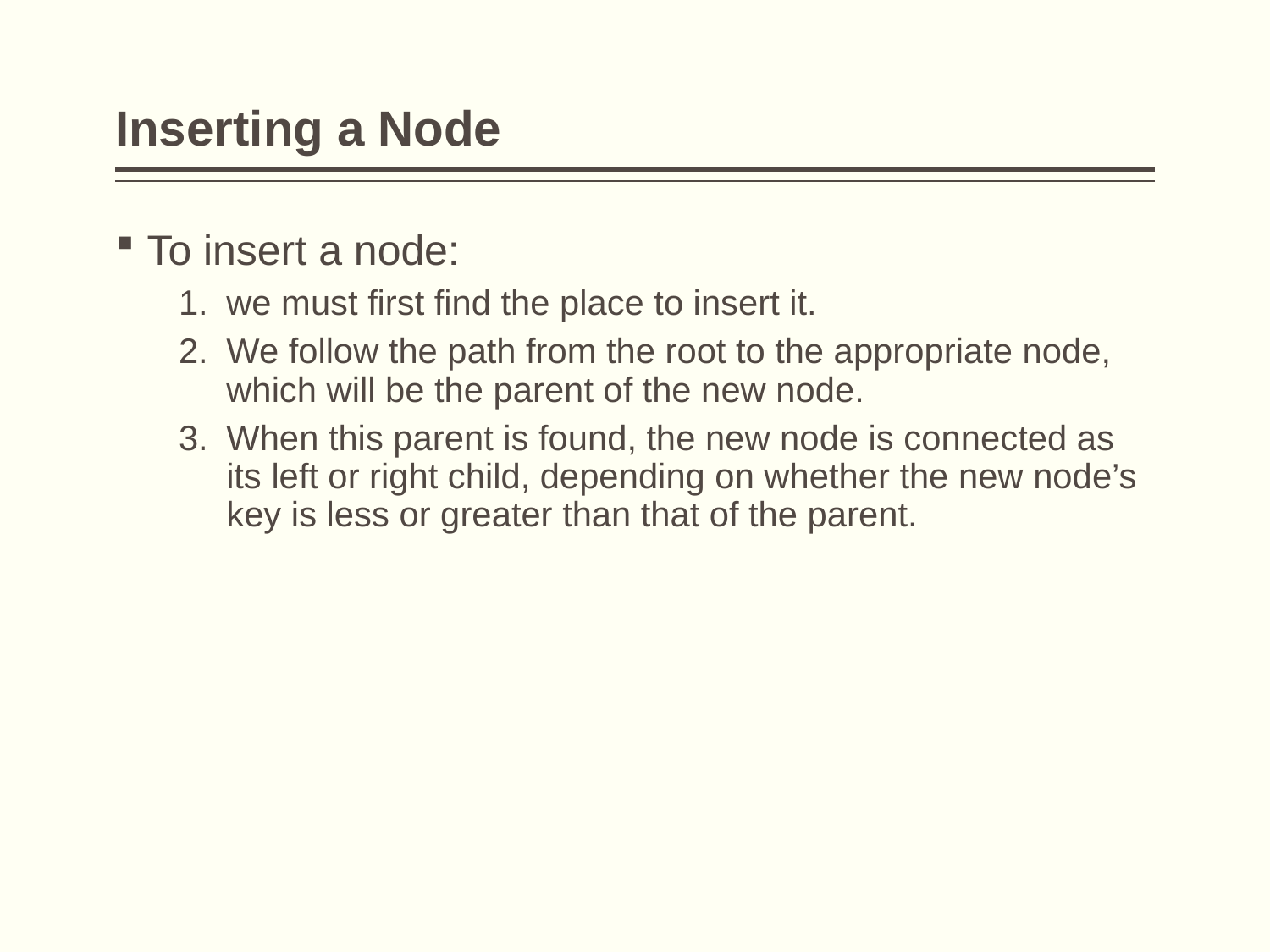

# Inserting a Node
To insert a node:
we must first find the place to insert it.
We follow the path from the root to the appropriate node, which will be the parent of the new node.
When this parent is found, the new node is connected as its left or right child, depending on whether the new node’s key is less or greater than that of the parent.